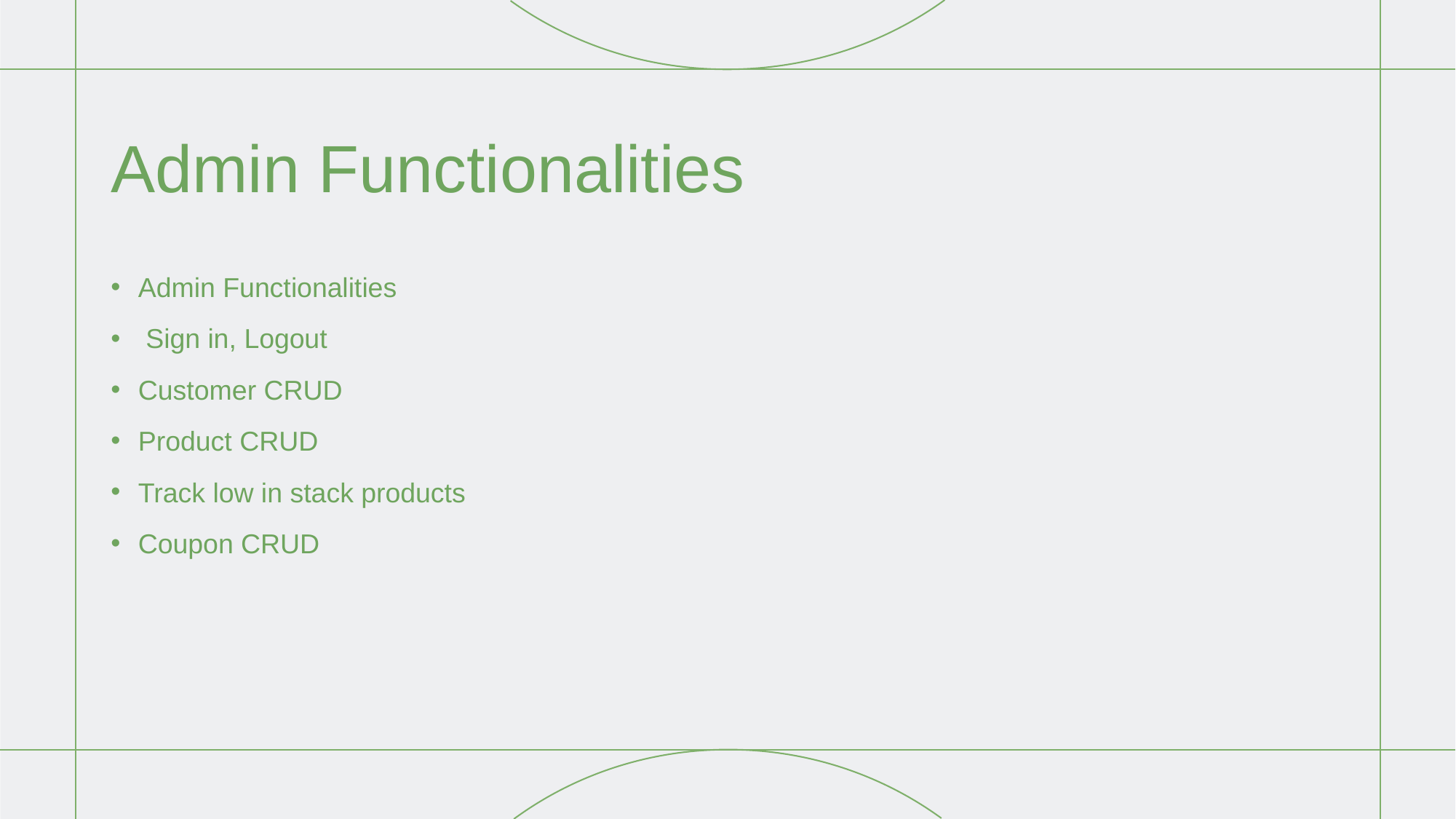

# Admin Functionalities
Admin Functionalities
 Sign in, Logout
Customer CRUD
Product CRUD
Track low in stack products
Coupon CRUD